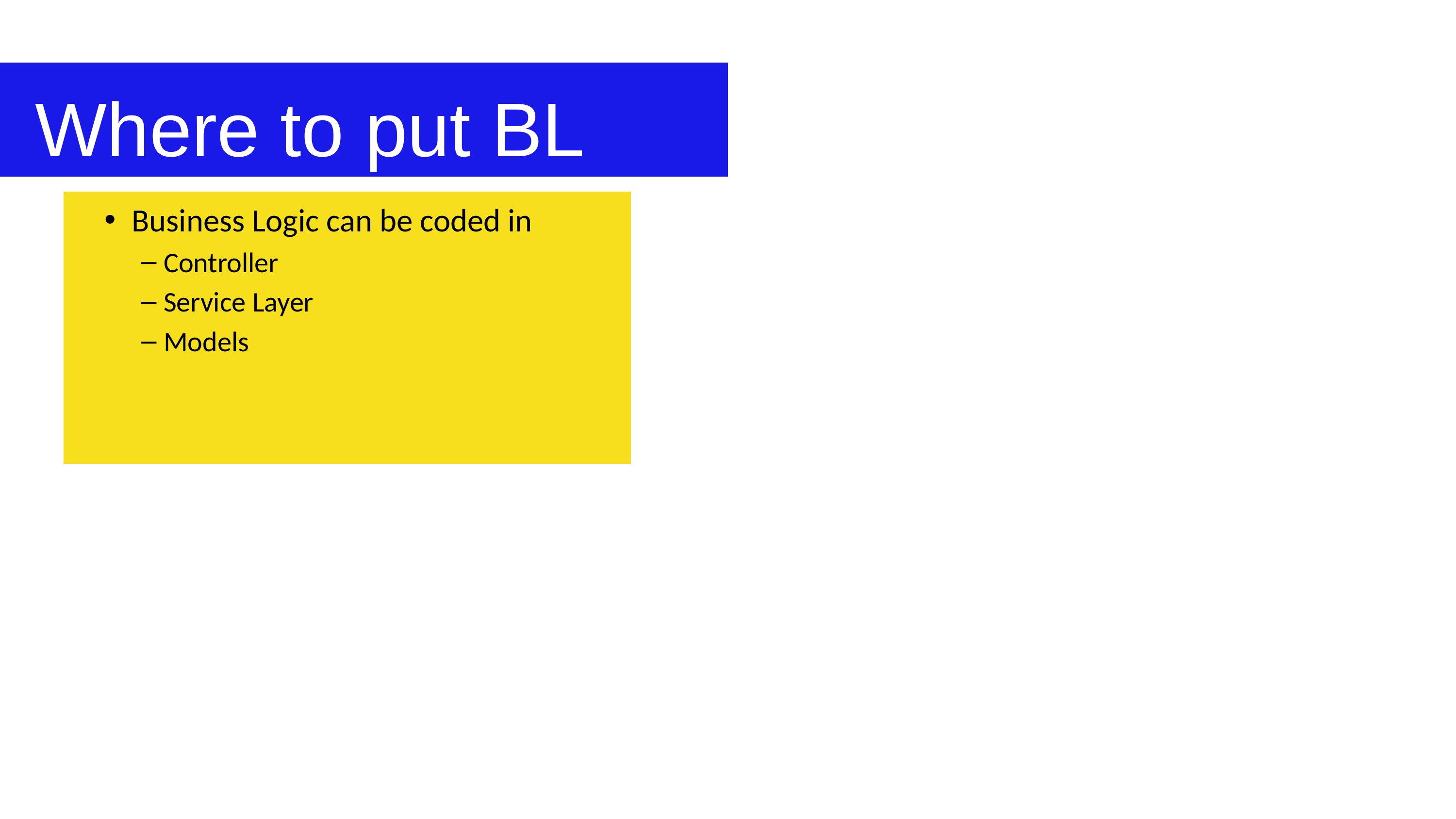

Where to put BL

Business Logic can be coded in
Controller
Service Layer
Models